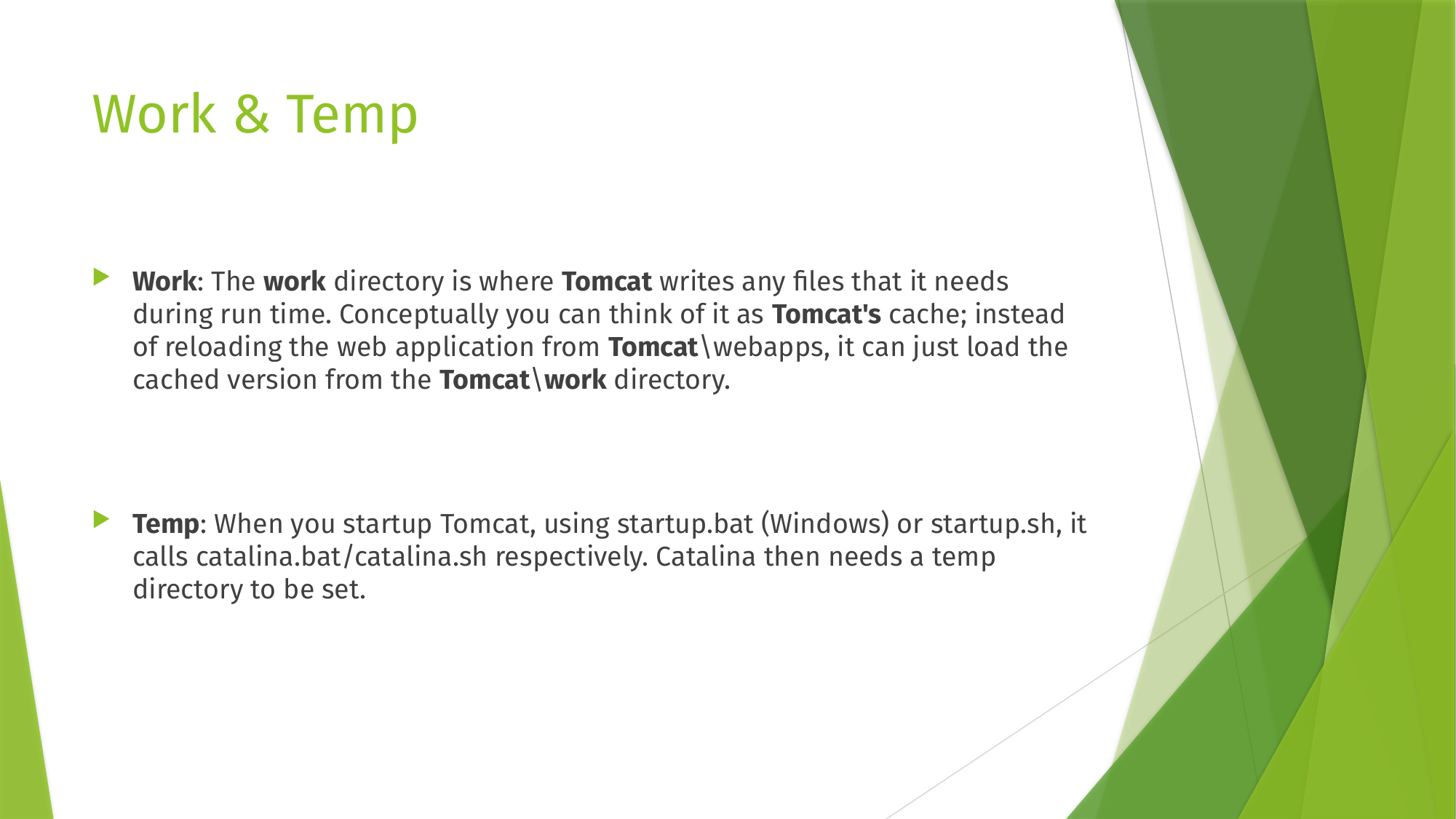

# Work & Temp
Work: The work directory is where Tomcat writes any files that it needs during run time. Conceptually you can think of it as Tomcat's cache; instead of reloading the web application from Tomcat\webapps, it can just load the cached version from the Tomcat\work directory.

Temp: When you startup Tomcat, using startup.bat (Windows) or startup.sh, it calls catalina.bat/catalina.sh respectively. Catalina then needs a temp directory to be set.